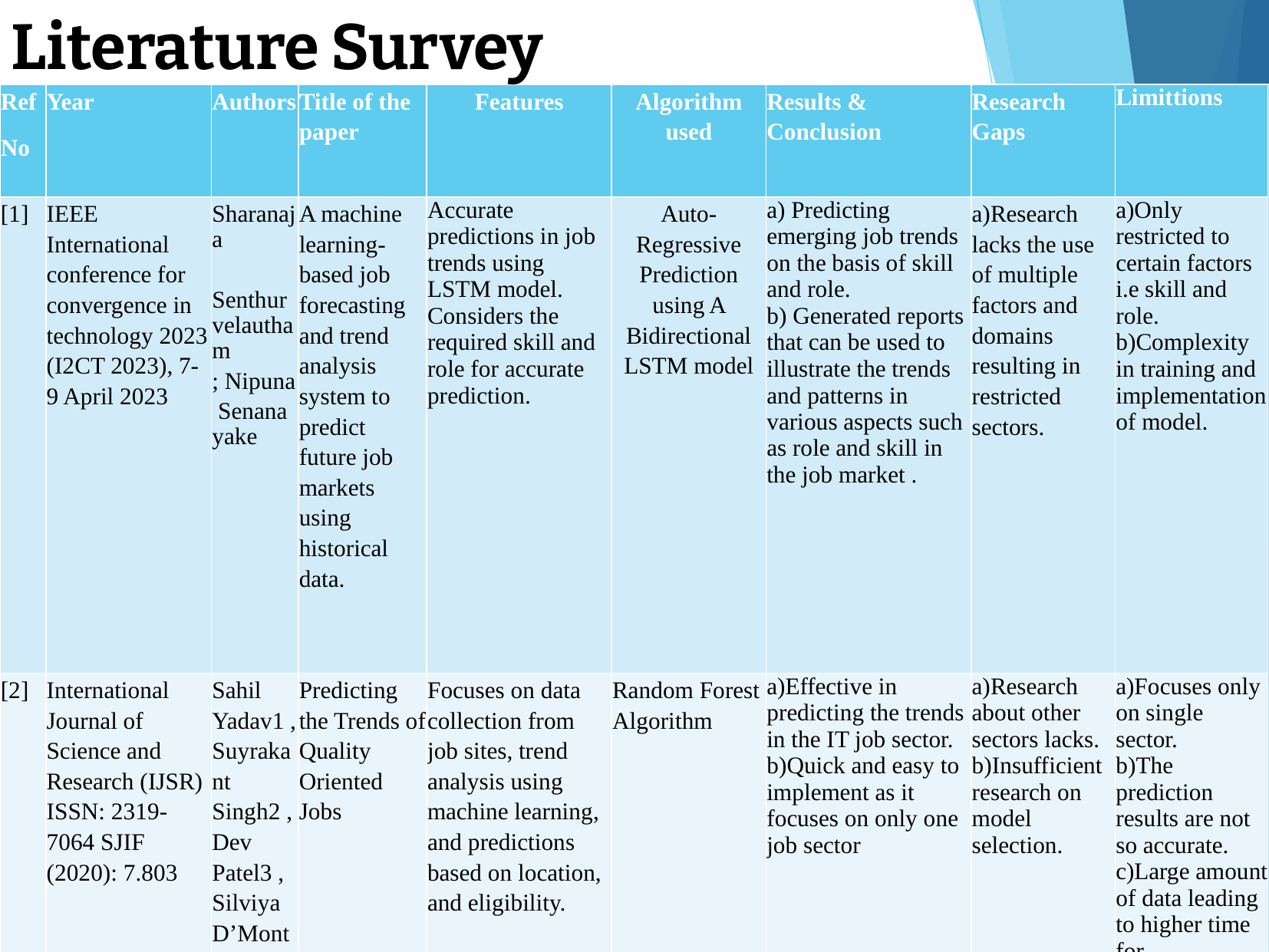

Literature Survey
#
| Ref No | Year | Authors | Title of the paper | Features | Algorithm used | Results & Conclusion | Research Gaps | Limittions |
| --- | --- | --- | --- | --- | --- | --- | --- | --- |
| [1] | IEEE International conference for convergence in technology 2023 (I2CT 2023), 7-9 April 2023 | Sharanaja Senthurvelautham; Nipuna Senanayake | A machine learning-based job forecasting and trend analysis system to predict future job markets using historical data. | Accurate predictions in job trends using LSTM model. Considers the required skill and role for accurate prediction. | Auto-Regressive Prediction using A Bidirectional LSTM model | a) Predicting emerging job trends on the basis of skill and role. b) Generated reports that can be used to illustrate the trends and patterns in various aspects such as role and skill in the job market . | a)Research lacks the use of multiple factors and domains resulting in restricted sectors. | a)Only restricted to certain factors i.e skill and role. b)Complexity in training and implementation of model. |
| [2] | International Journal of Science and Research (IJSR) ISSN: 2319-7064 SJIF (2020): 7.803 | Sahil Yadav1 , Suyrakant Singh2 , Dev Patel3 , Silviya D’Monte4 | Predicting the Trends of Quality Oriented Jobs | Focuses on data collection from job sites, trend analysis using machine learning, and predictions based on location, and eligibility. | Random Forest Algorithm | a)Effective in predicting the trends in the IT job sector. b)Quick and easy to implement as it focuses on only one job sector | a)Research about other sectors lacks. b)Insufficient research on model selection. | a)Focuses only on single sector. b)The prediction results are not so accurate. c)Large amount of data leading to higher time for preprocessing. |